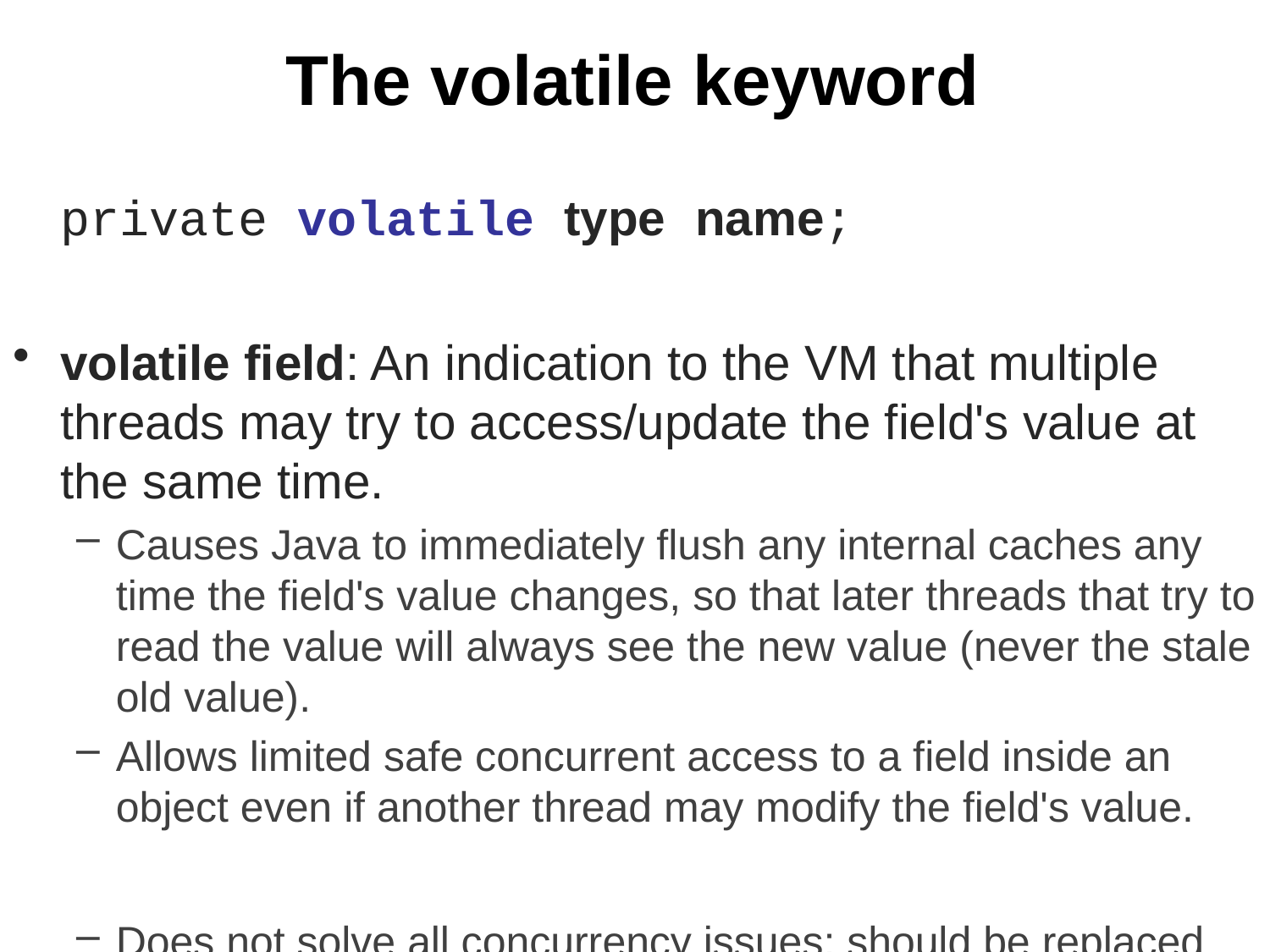

# The volatile keyword
	private volatile type name;

volatile field: An indication to the VM that multiple threads may try to access/update the field's value at the same time.
Causes Java to immediately flush any internal caches any time the field's value changes, so that later threads that try to read the value will always see the new value (never the stale old value).
Allows limited safe concurrent access to a field inside an object even if another thread may modify the field's value.

Does not solve all concurrency issues; should be replaced by synchronized blocks if more complex access is needed.